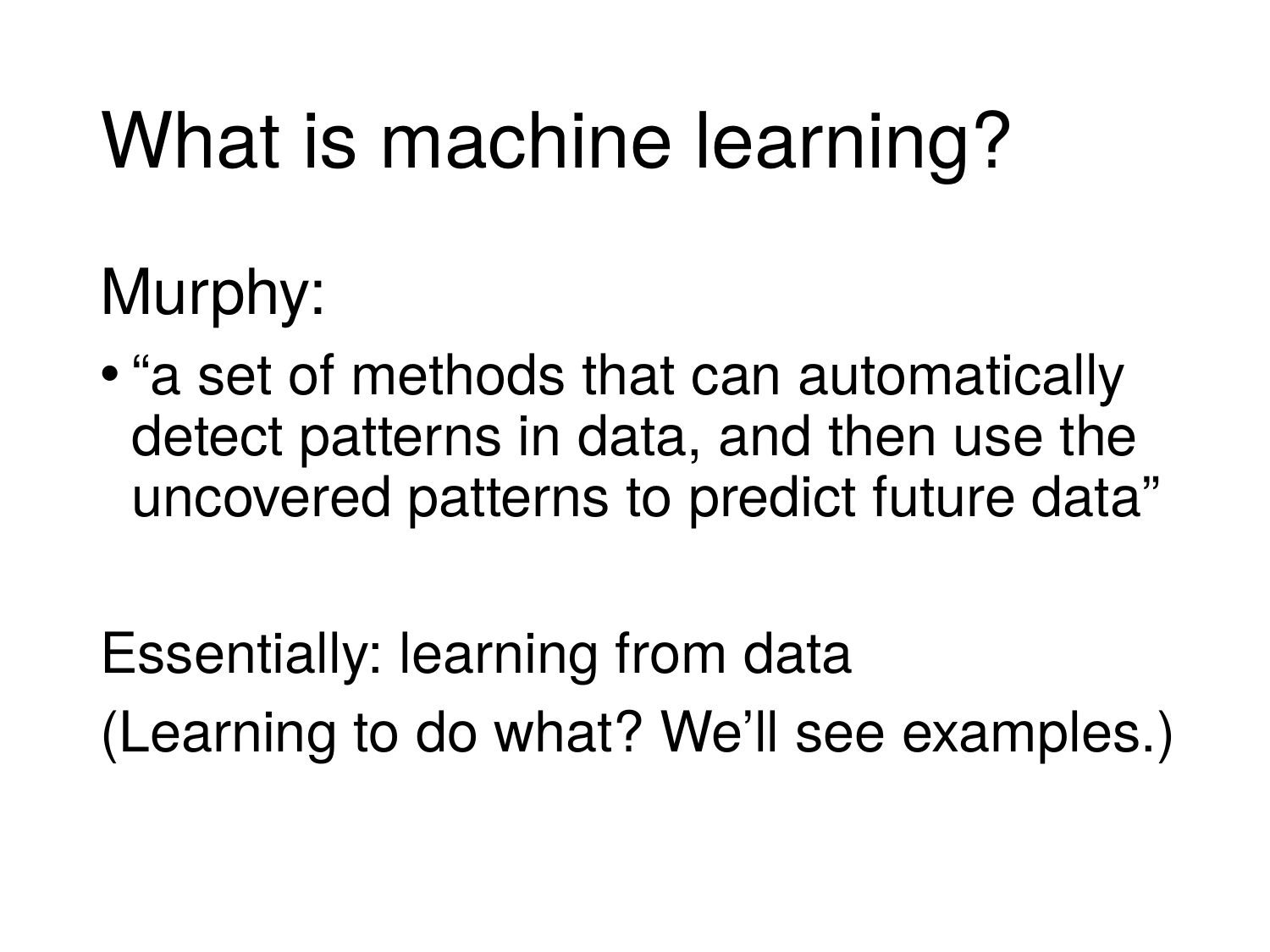

# What is machine learning?
Murphy:
“a set of methods that can automatically detect patterns in data, and then use the uncovered patterns to predict future data”

Essentially: learning from data
(Learning to do what? We’ll see examples.)